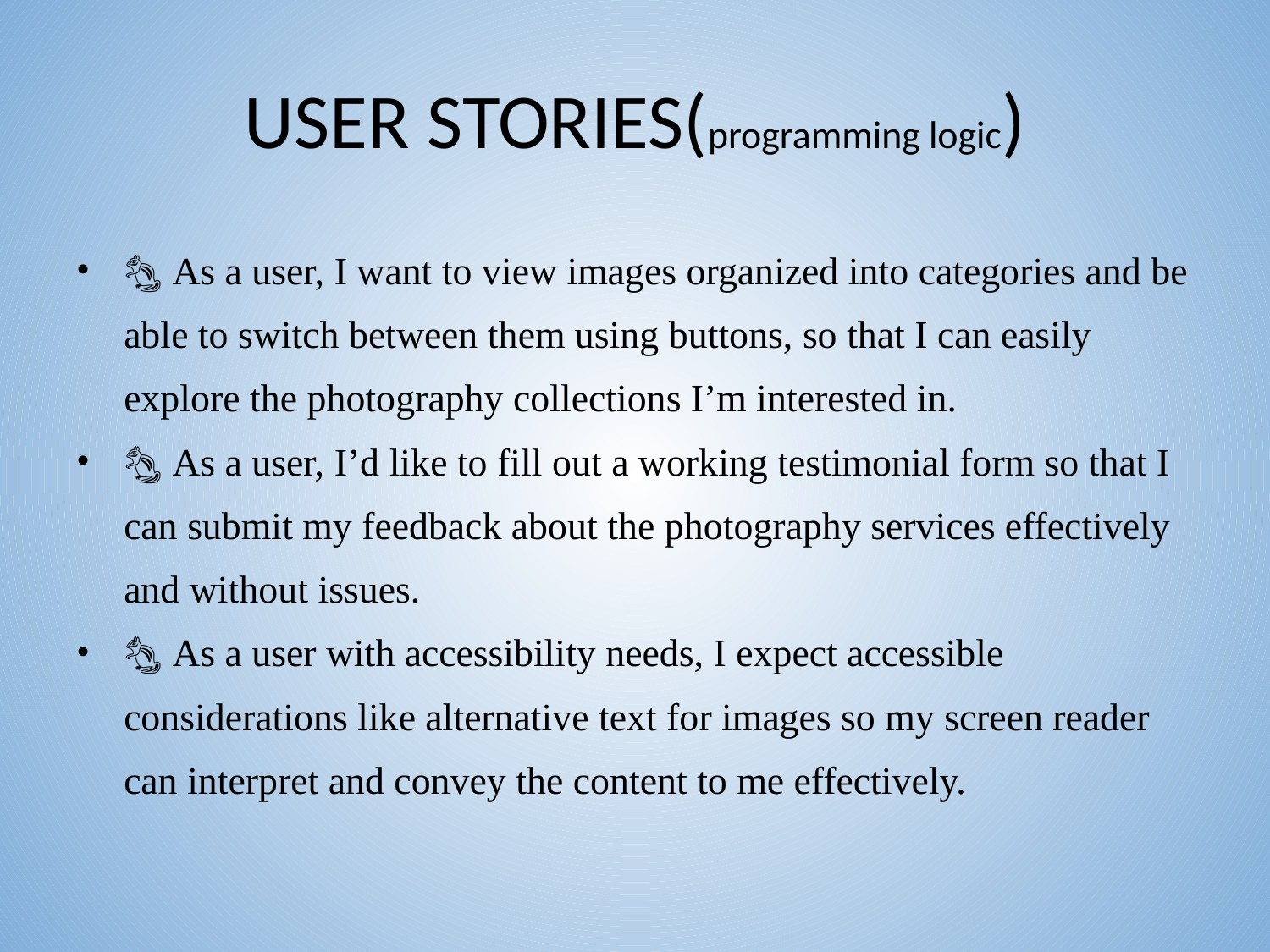

# USER STORIES(programming logic)
🐿️ As a user, I want to view images organized into categories and be able to switch between them using buttons, so that I can easily explore the photography collections I’m interested in.
🐿️ As a user, I’d like to fill out a working testimonial form so that I can submit my feedback about the photography services effectively and without issues.
🐿️ As a user with accessibility needs, I expect accessible considerations like alternative text for images so my screen reader can interpret and convey the content to me effectively.